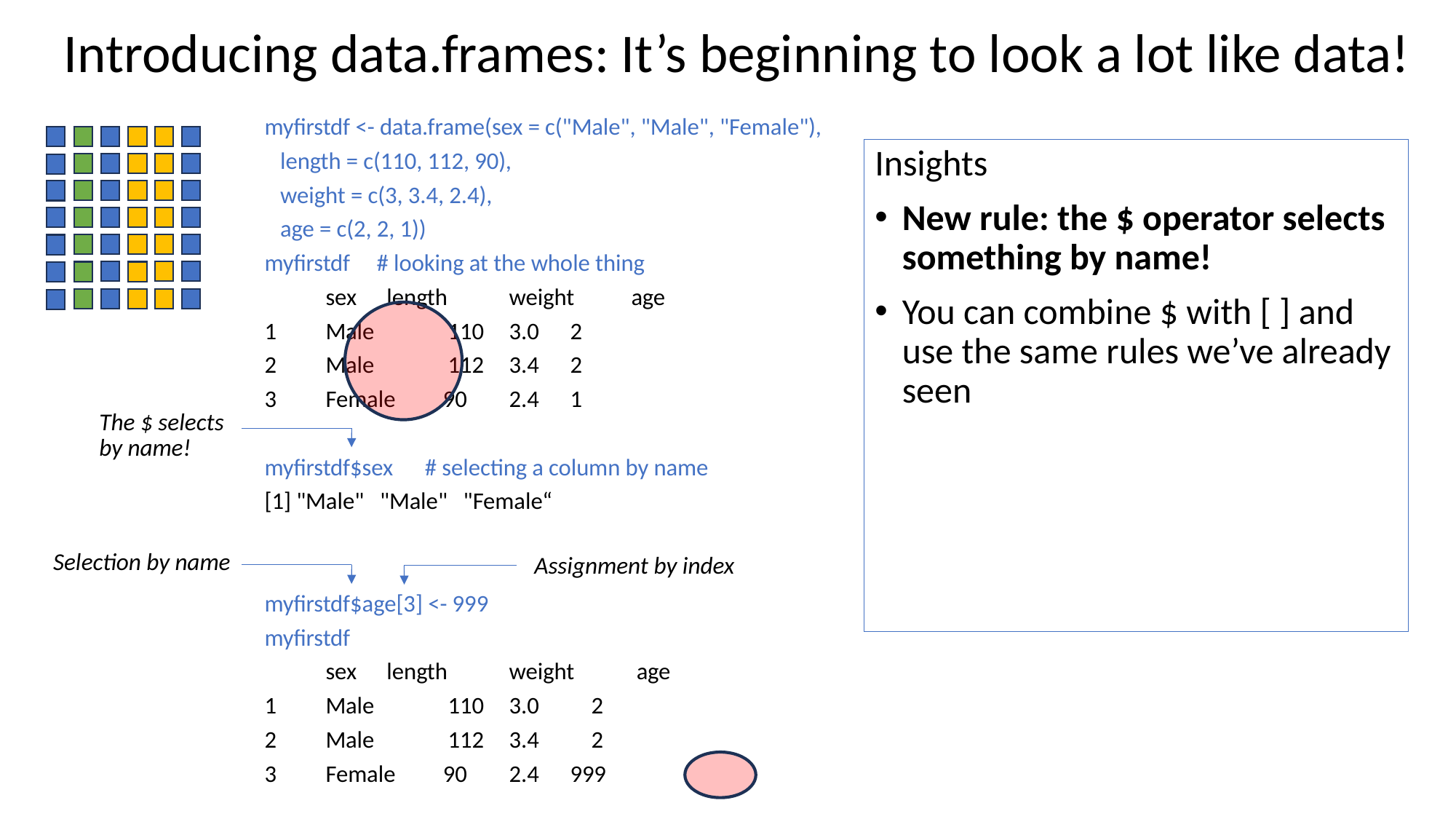

# Introducing data.frames: It’s beginning to look a lot like data!
myfirstdf <- data.frame(sex = c("Male", "Male", "Female"),
   length = c(110, 112, 90),
   weight = c(3, 3.4, 2.4),
   age = c(2, 2, 1))
myfirstdf     # looking at the whole thing
 	sex 	length 	weight 	age
1   	Male    	110    	3.0   	2
2   	Male    	112    	3.4   	2
3 	Female         90    	2.4   	1

myfirstdf$sex      # selecting a column by name
[1] "Male"   "Male"   "Female“

myfirstdf$age[3] <- 999
myfirstdf
 	sex 	length 	weight 	 age
1   	Male    	110    	3.0   	    2
2   	Male    	112    	3.4   	    2
3 	Female         90    	2.4   	999

Insights
New rule: the $ operator selects something by name!
You can combine $ with [ ] and use the same rules we’ve already seen

The $ selects by name!
Selection by name
Assignment by index